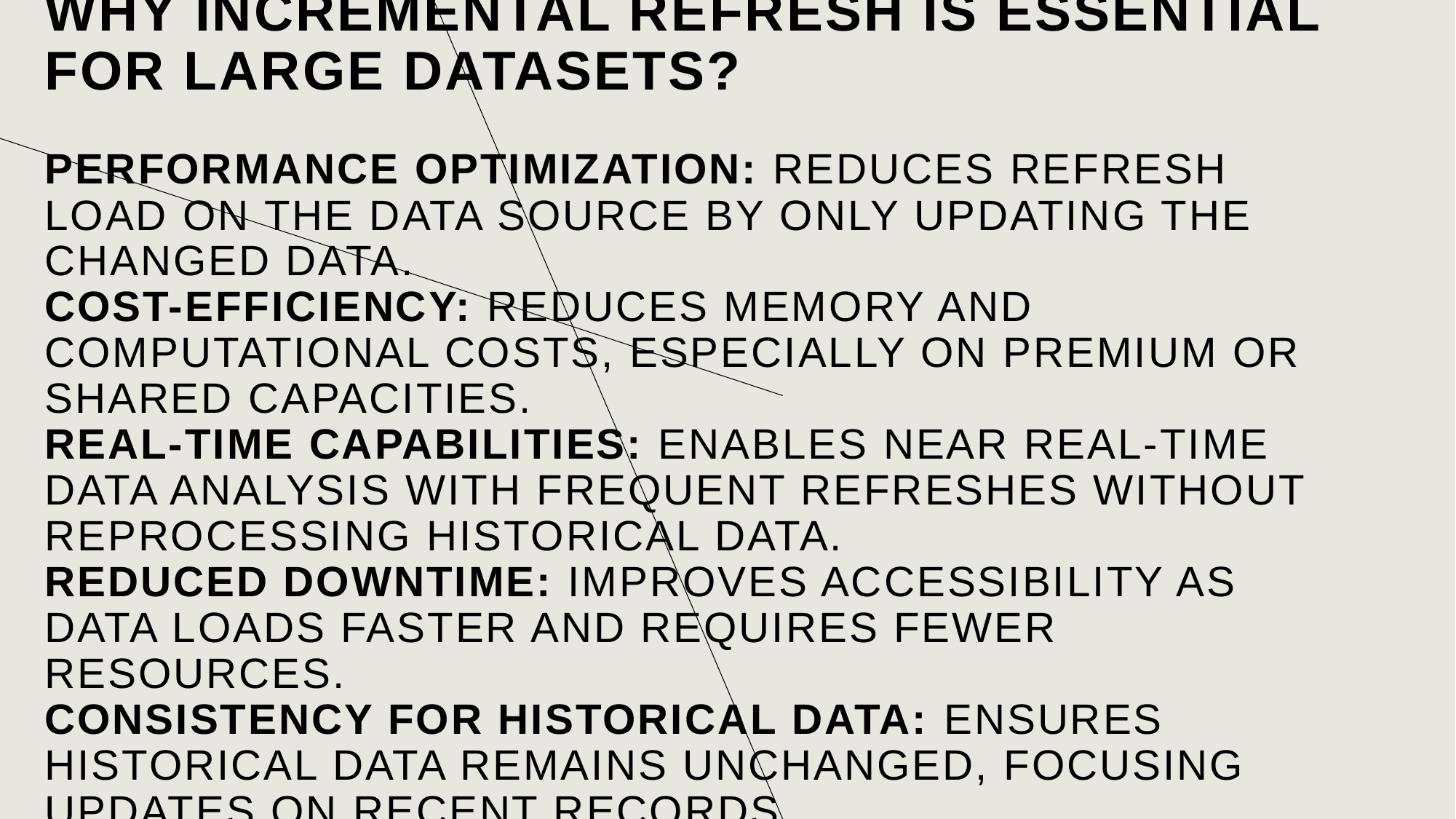

# Why Incremental Refresh is Essential for Large Datasets? Performance Optimization: Reduces refresh load on the data source by only updating the changed data. Cost-Efficiency: Reduces memory and computational costs, especially on Premium or shared capacities. Real-Time Capabilities: Enables near real-time data analysis with frequent refreshes without reprocessing historical data. Reduced Downtime: Improves accessibility as data loads faster and requires fewer resources. Consistency for Historical Data: Ensures historical data remains unchanged, focusing updates on recent records.